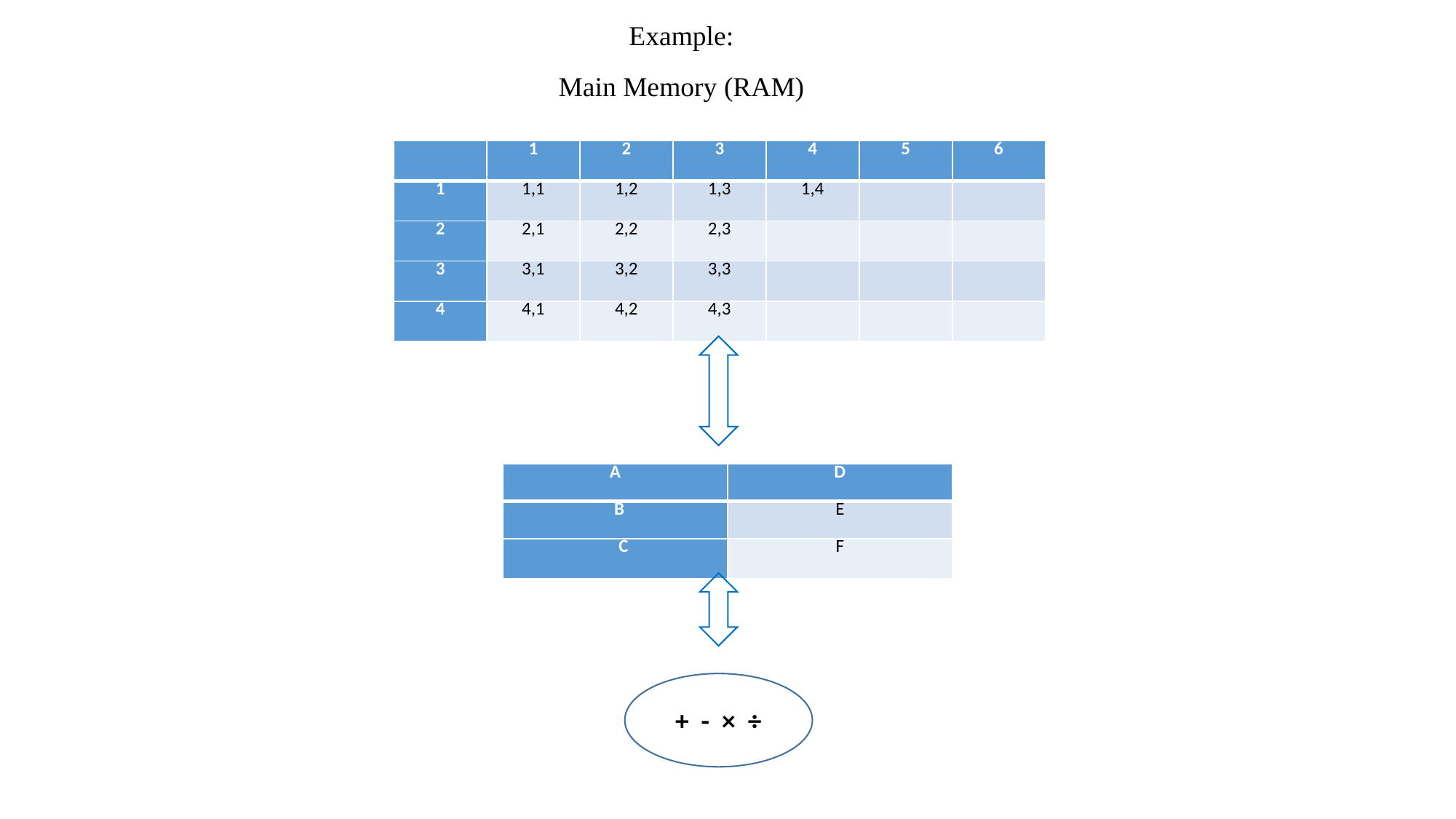

Example:
Main Memory (RAM)
|  | 1 | 2 | 3 | 4 | 5 | 6 |
| --- | --- | --- | --- | --- | --- | --- |
| 1 | 1,1 | 1,2 | 1,3 | 1,4 |  |  |
| 2 | 2,1 | 2,2 | 2,3 |  |  |  |
| 3 | 3,1 | 3,2 | 3,3 |  |  |  |
| 4 | 4,1 | 4,2 | 4,3 |  |  |  |

| A | D |
| --- | --- |
| B | E |
| C | F |

+  -  ×  ÷